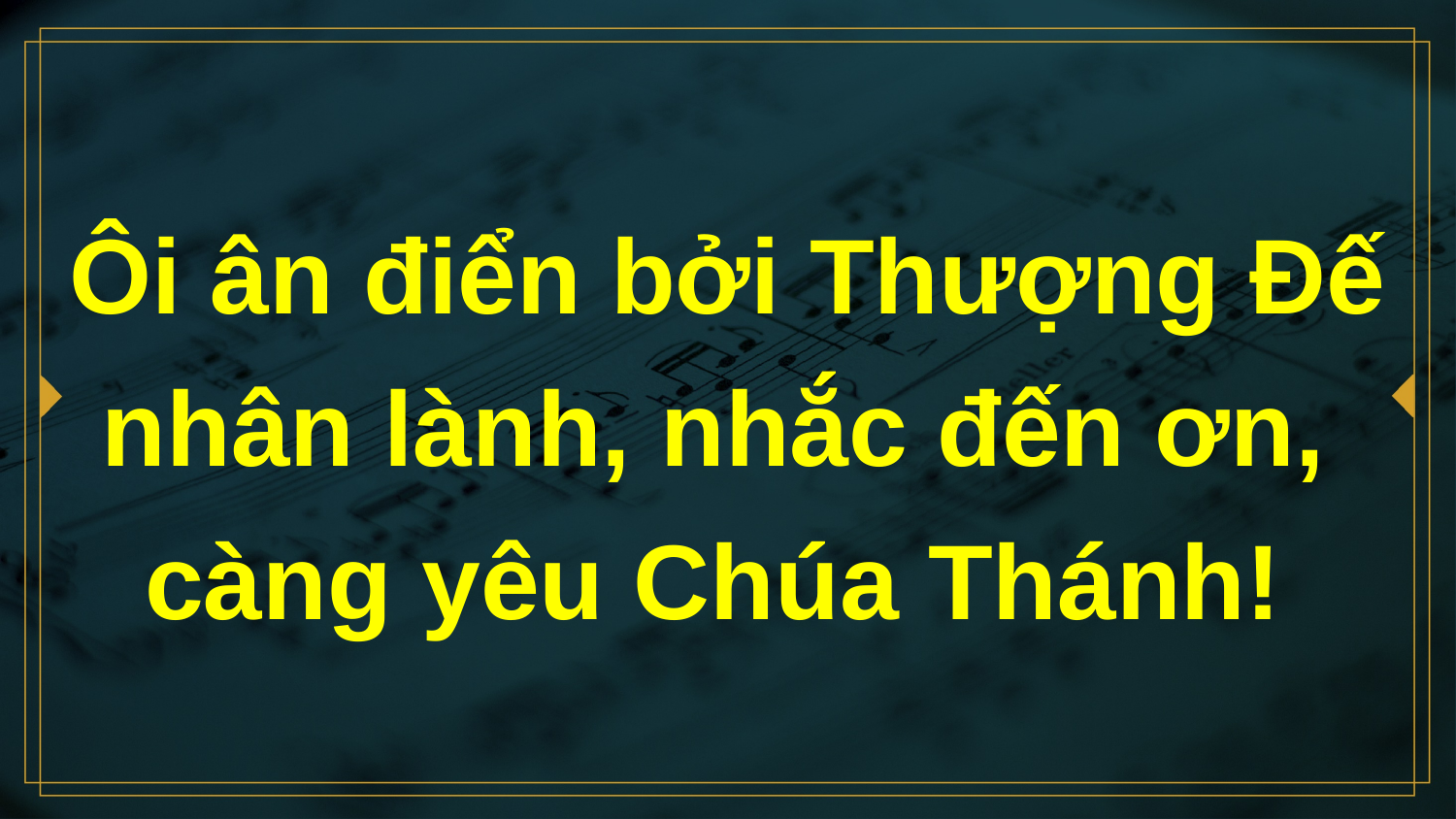

# Ôi ân điển bởi Thượng Đế nhân lành, nhắc đến ơn, càng yêu Chúa Thánh!